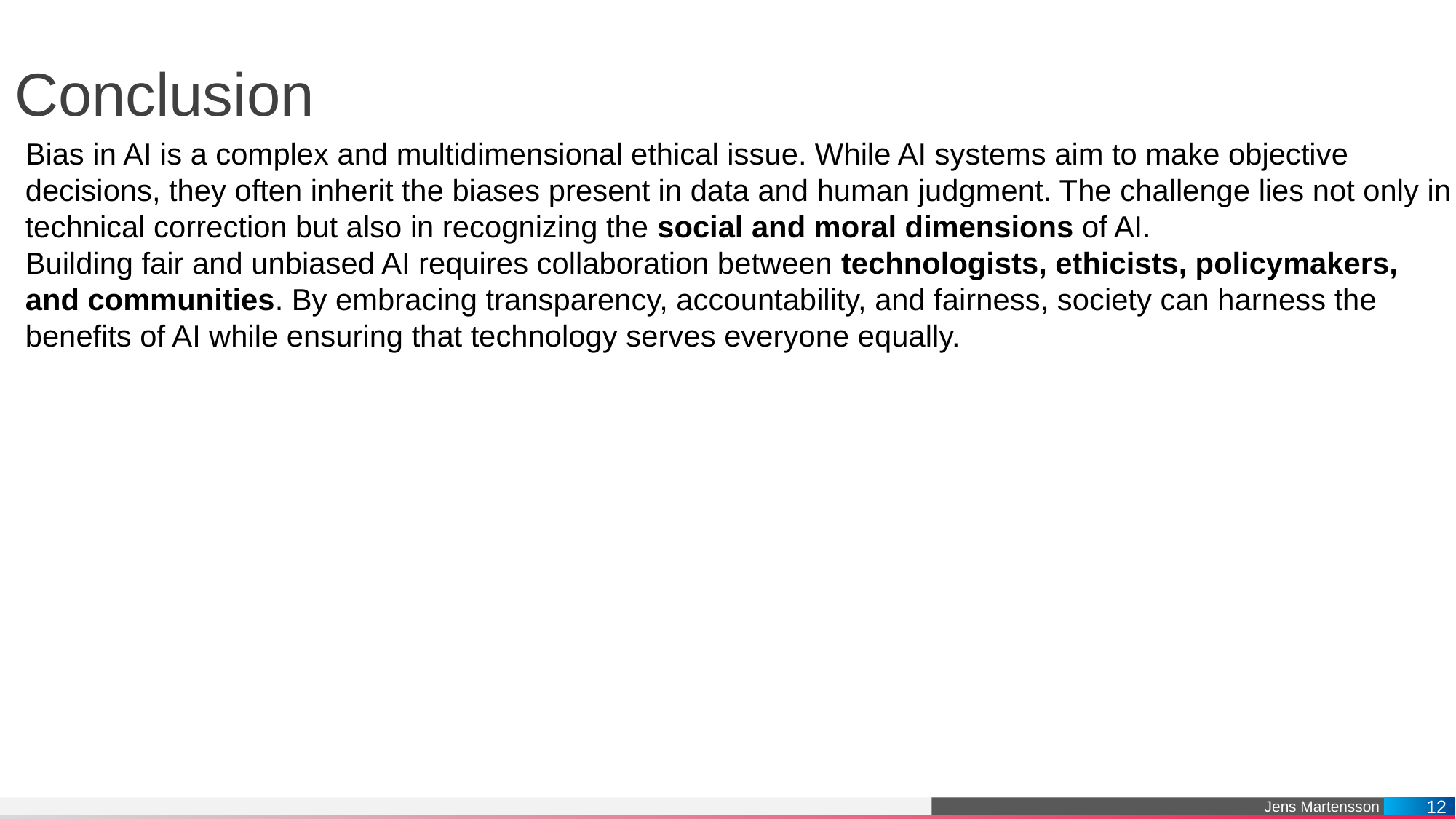

# Conclusion
Bias in AI is a complex and multidimensional ethical issue. While AI systems aim to make objective decisions, they often inherit the biases present in data and human judgment. The challenge lies not only in technical correction but also in recognizing the social and moral dimensions of AI.
Building fair and unbiased AI requires collaboration between technologists, ethicists, policymakers, and communities. By embracing transparency, accountability, and fairness, society can harness the benefits of AI while ensuring that technology serves everyone equally.

12